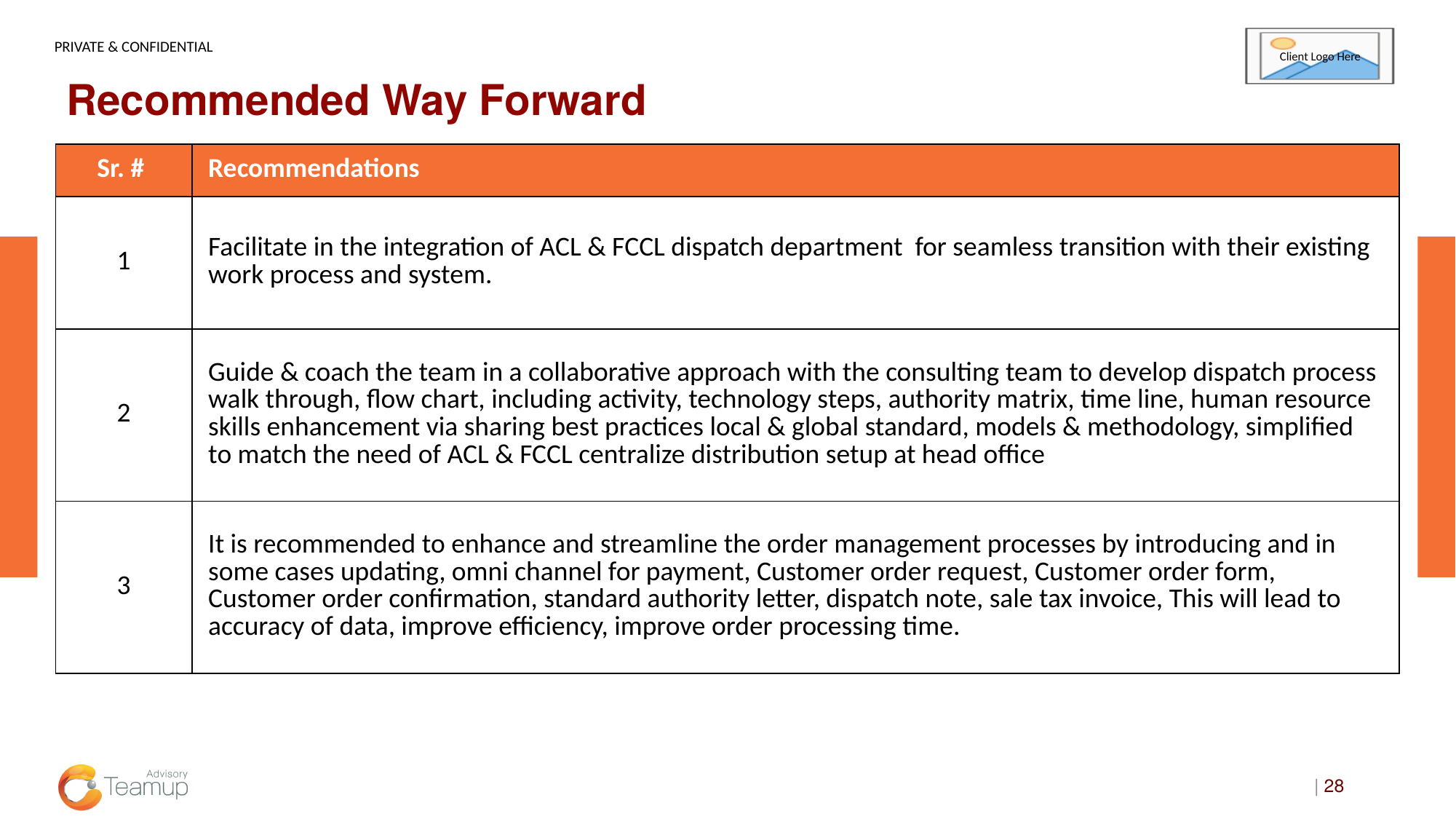

Recommended Way Forward
| Sr. # | Recommendations |
| --- | --- |
| 1 | Facilitate in the integration of ACL & FCCL dispatch department for seamless transition with their existing work process and system. |
| 2 | Guide & coach the team in a collaborative approach with the consulting team to develop dispatch process walk through, flow chart, including activity, technology steps, authority matrix, time line, human resource skills enhancement via sharing best practices local & global standard, models & methodology, simplified to match the need of ACL & FCCL centralize distribution setup at head office |
| 3 | It is recommended to enhance and streamline the order management processes by introducing and in some cases updating, omni channel for payment, Customer order request, Customer order form, Customer order confirmation, standard authority letter, dispatch note, sale tax invoice, This will lead to accuracy of data, improve efficiency, improve order processing time. |
| 28